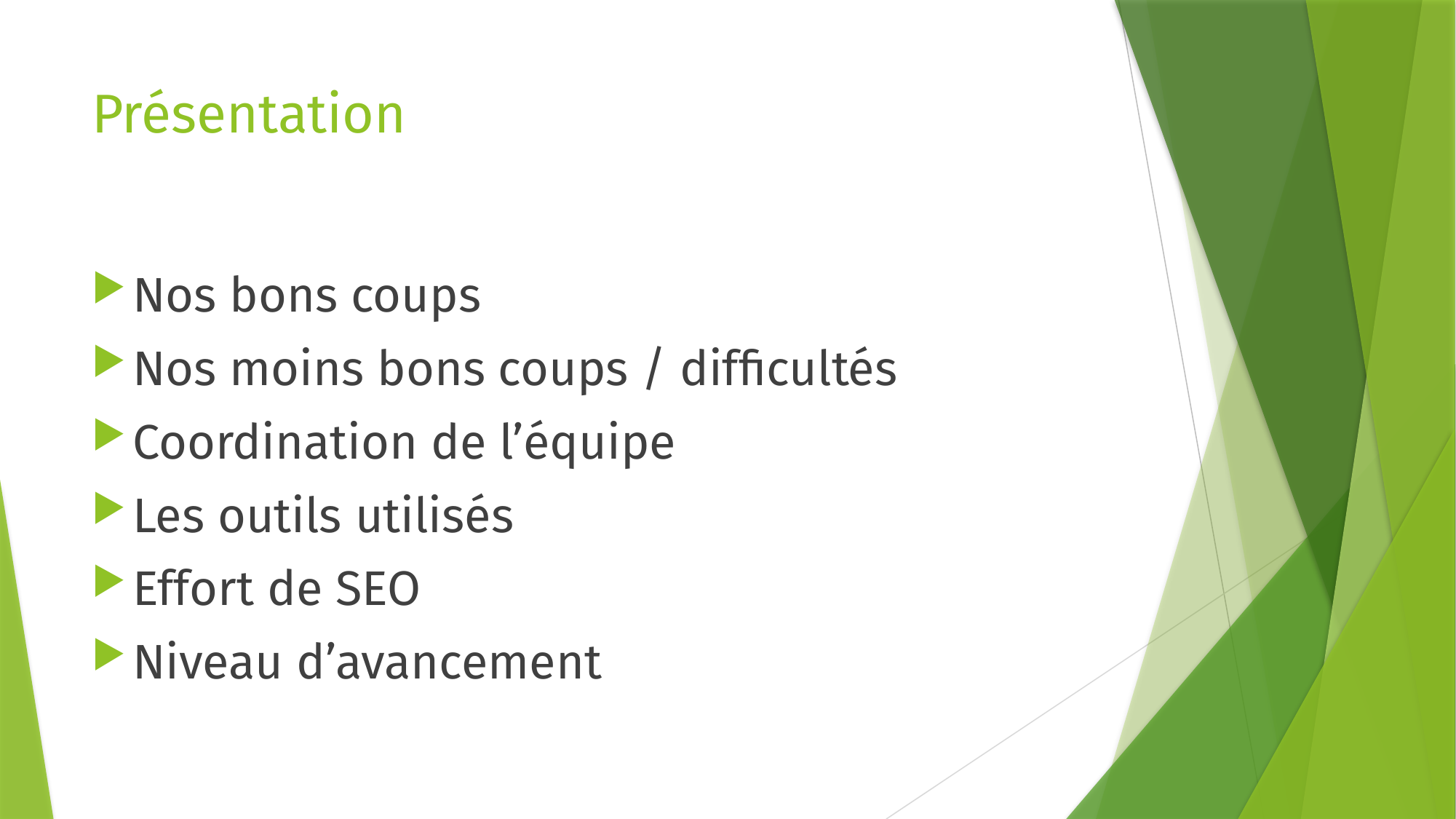

# Présentation
Nos bons coups
Nos moins bons coups / difficultés
Coordination de l’équipe
Les outils utilisés
Effort de SEO
Niveau d’avancement